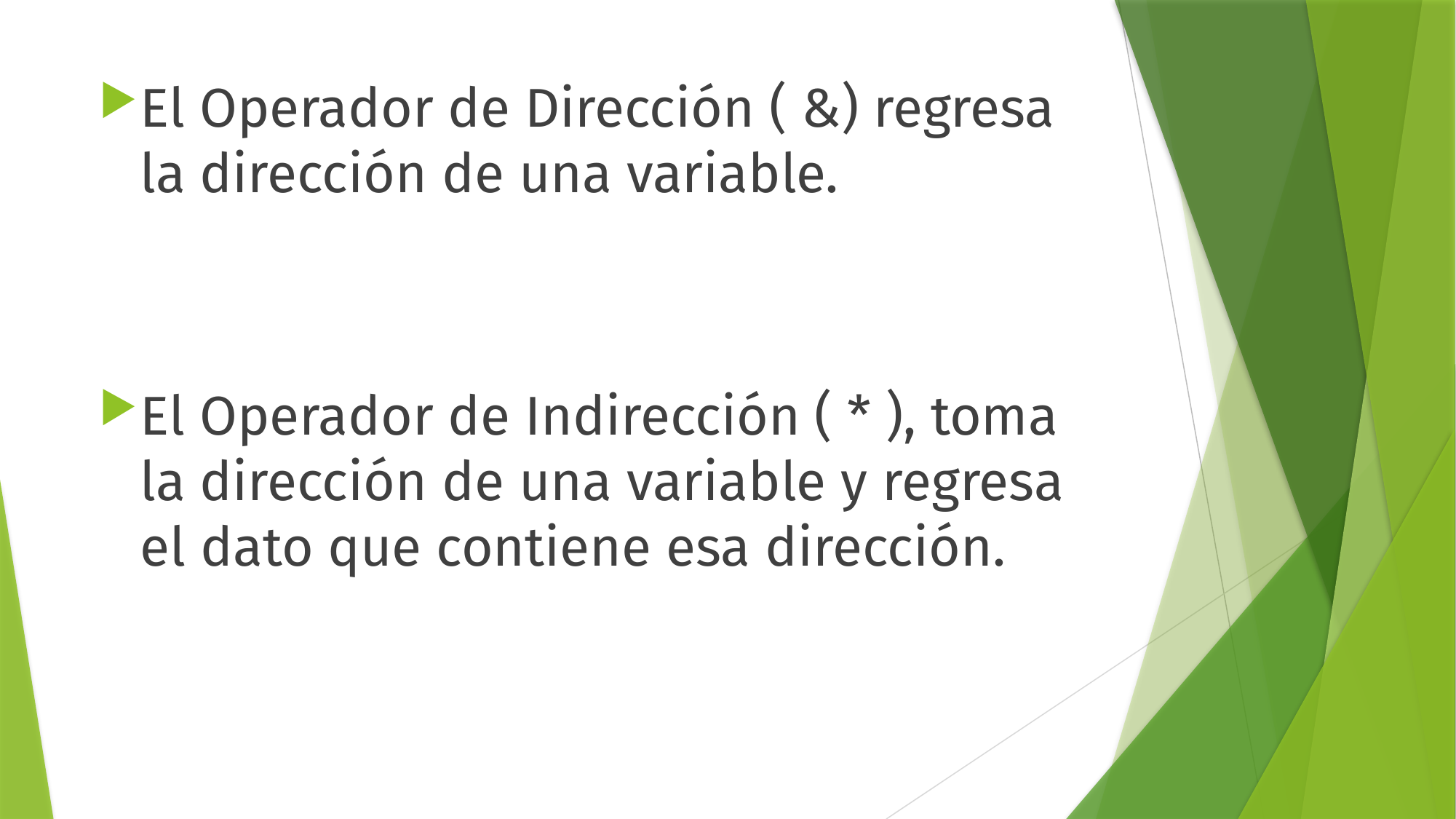

El Operador de Dirección ( &) regresa la dirección de una variable.

El Operador de Indirección ( * ), toma la dirección de una variable y regresa el dato que contiene esa dirección.